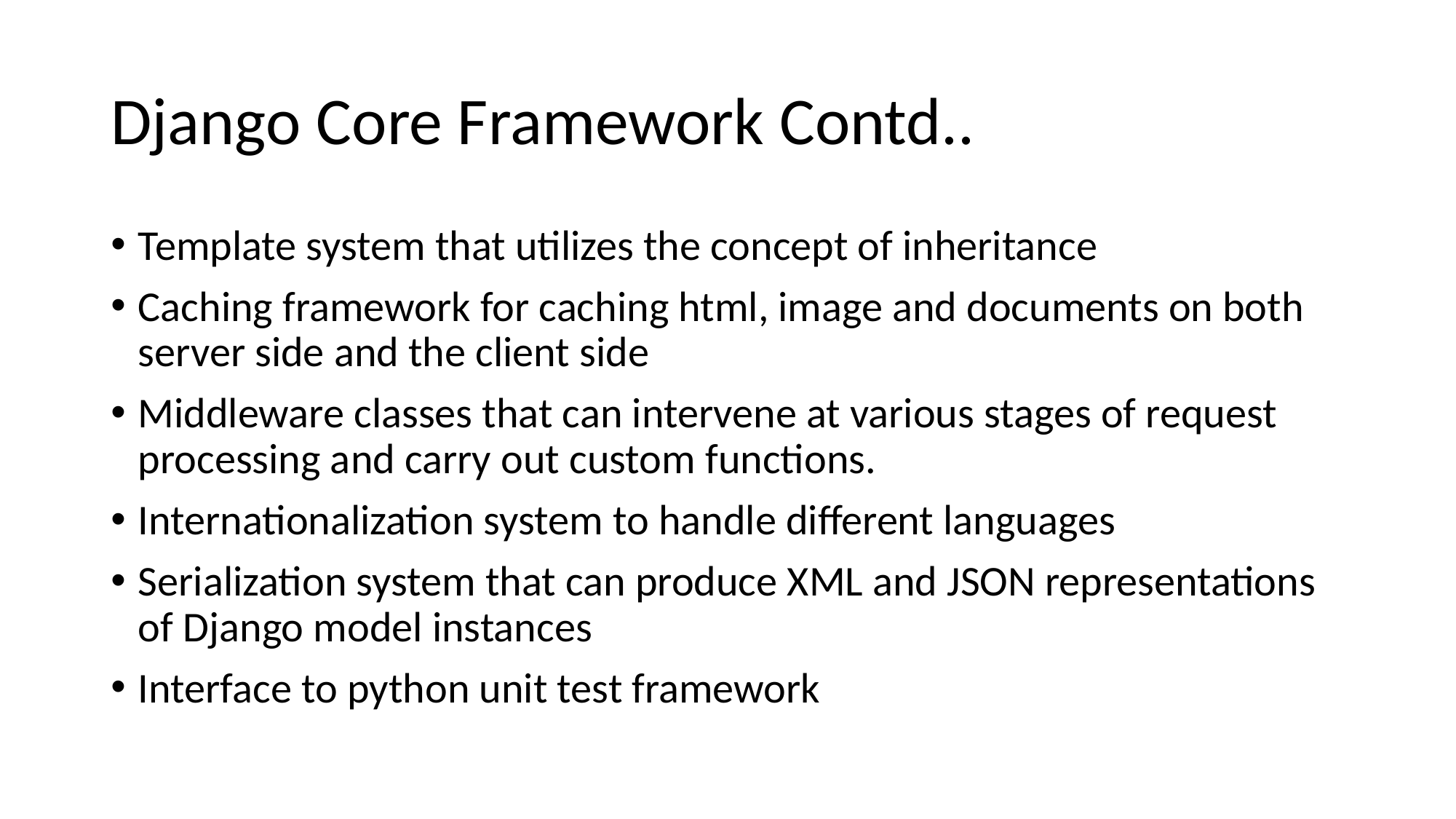

# Django Core Framework Contd..
Template system that utilizes the concept of inheritance
Caching framework for caching html, image and documents on both server side and the client side
Middleware classes that can intervene at various stages of request processing and carry out custom functions.
Internationalization system to handle different languages
Serialization system that can produce XML and JSON representations of Django model instances
Interface to python unit test framework